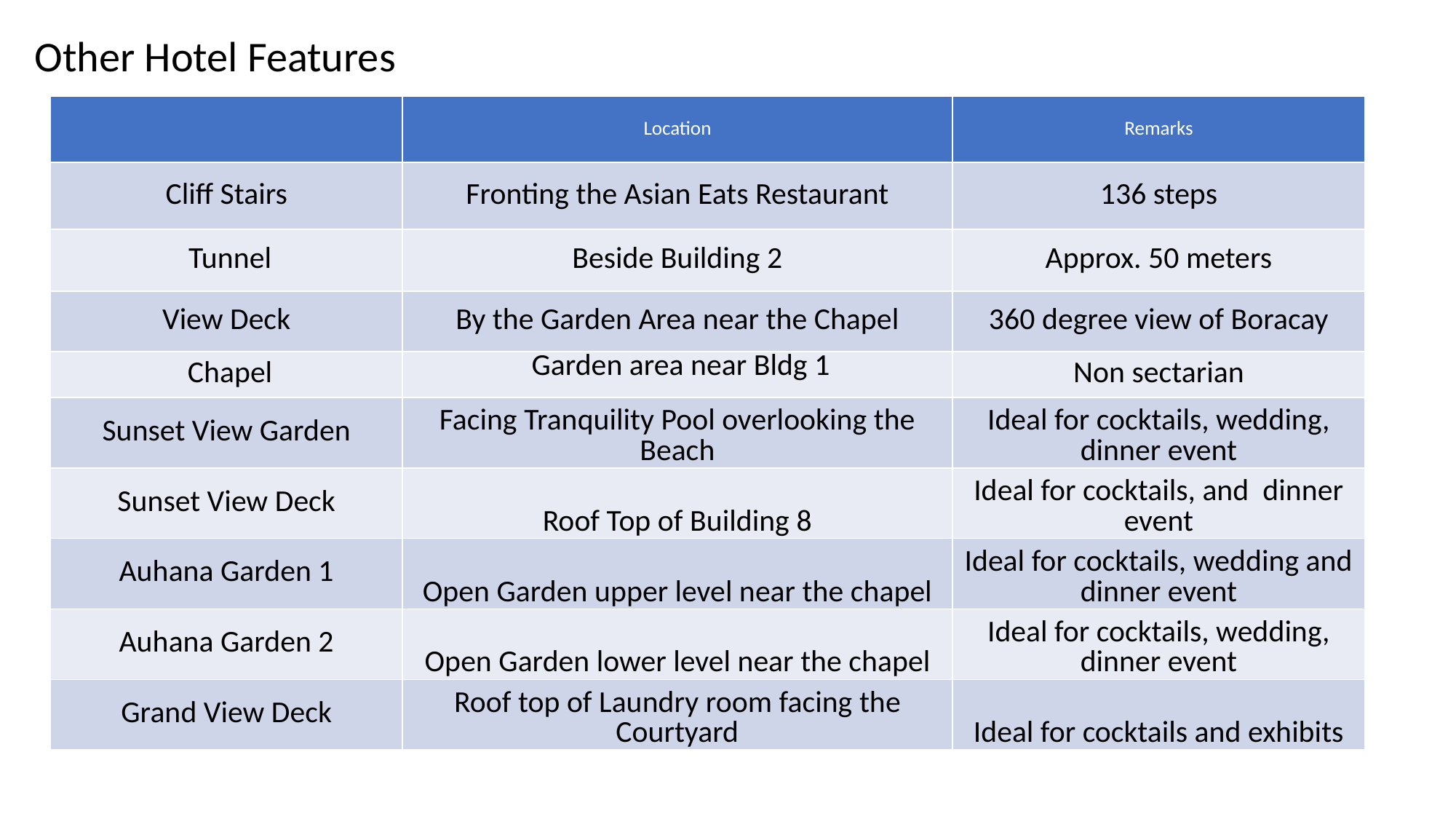

# Other Hotel Features
|  | Location | Remarks |
| --- | --- | --- |
| Cliff Stairs | Fronting the Asian Eats Restaurant | 136 steps |
| Tunnel | Beside Building 2 | Approx. 50 meters |
| View Deck | By the Garden Area near the Chapel | 360 degree view of Boracay |
| Chapel | Garden area near Bldg 1 | Non sectarian |
| Sunset View Garden | Facing Tranquility Pool overlooking the Beach | Ideal for cocktails, wedding, dinner event |
| Sunset View Deck | Roof Top of Building 8 | Ideal for cocktails, and dinner event |
| Auhana Garden 1 | Open Garden upper level near the chapel | Ideal for cocktails, wedding and dinner event |
| Auhana Garden 2 | Open Garden lower level near the chapel | Ideal for cocktails, wedding, dinner event |
| Grand View Deck | Roof top of Laundry room facing the Courtyard | Ideal for cocktails and exhibits |